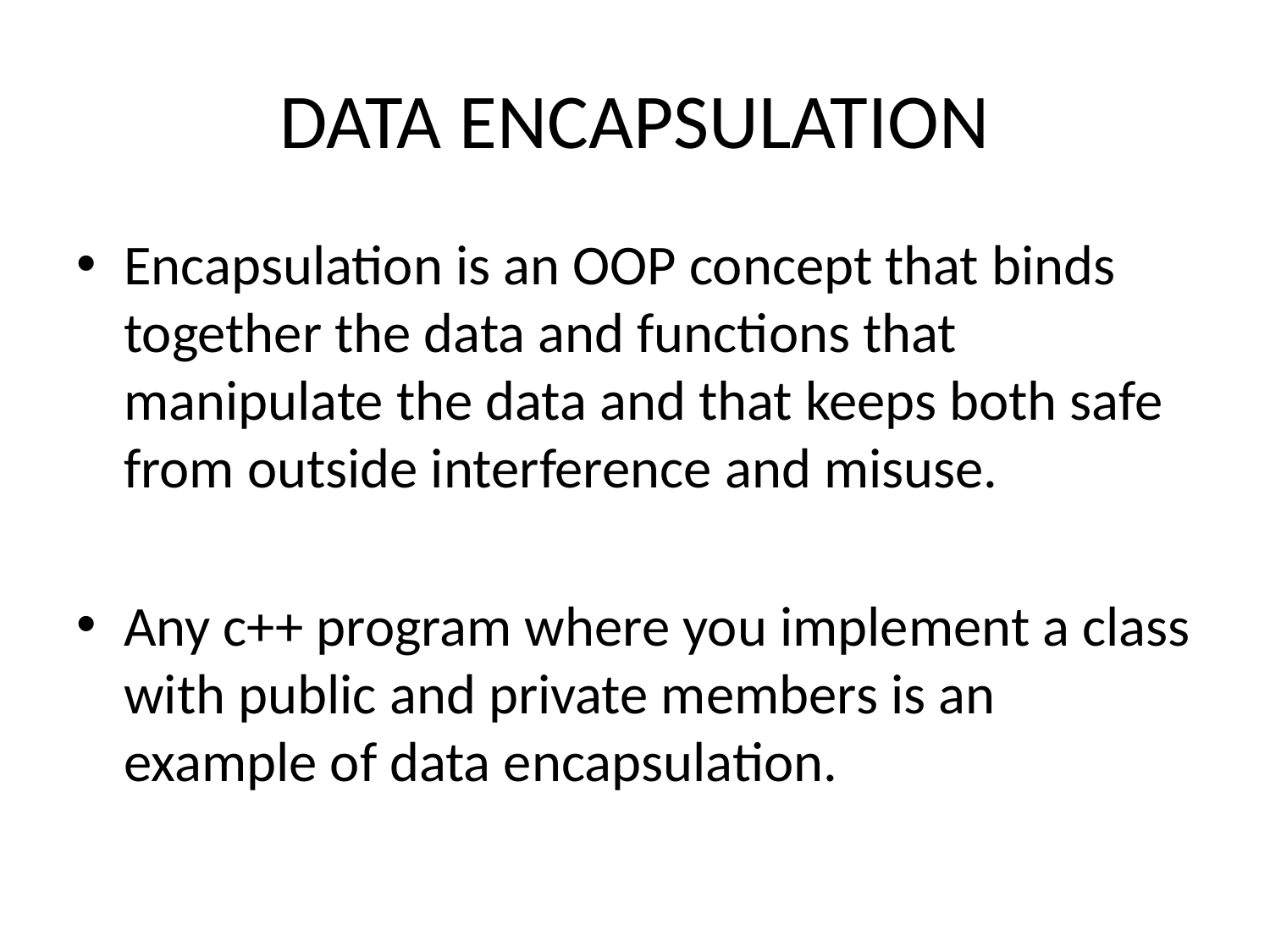

# DATA ENCAPSULATION
Encapsulation is an OOP concept that binds together the data and functions that manipulate the data and that keeps both safe from outside interference and misuse.

Any c++ program where you implement a class with public and private members is an example of data encapsulation.
3